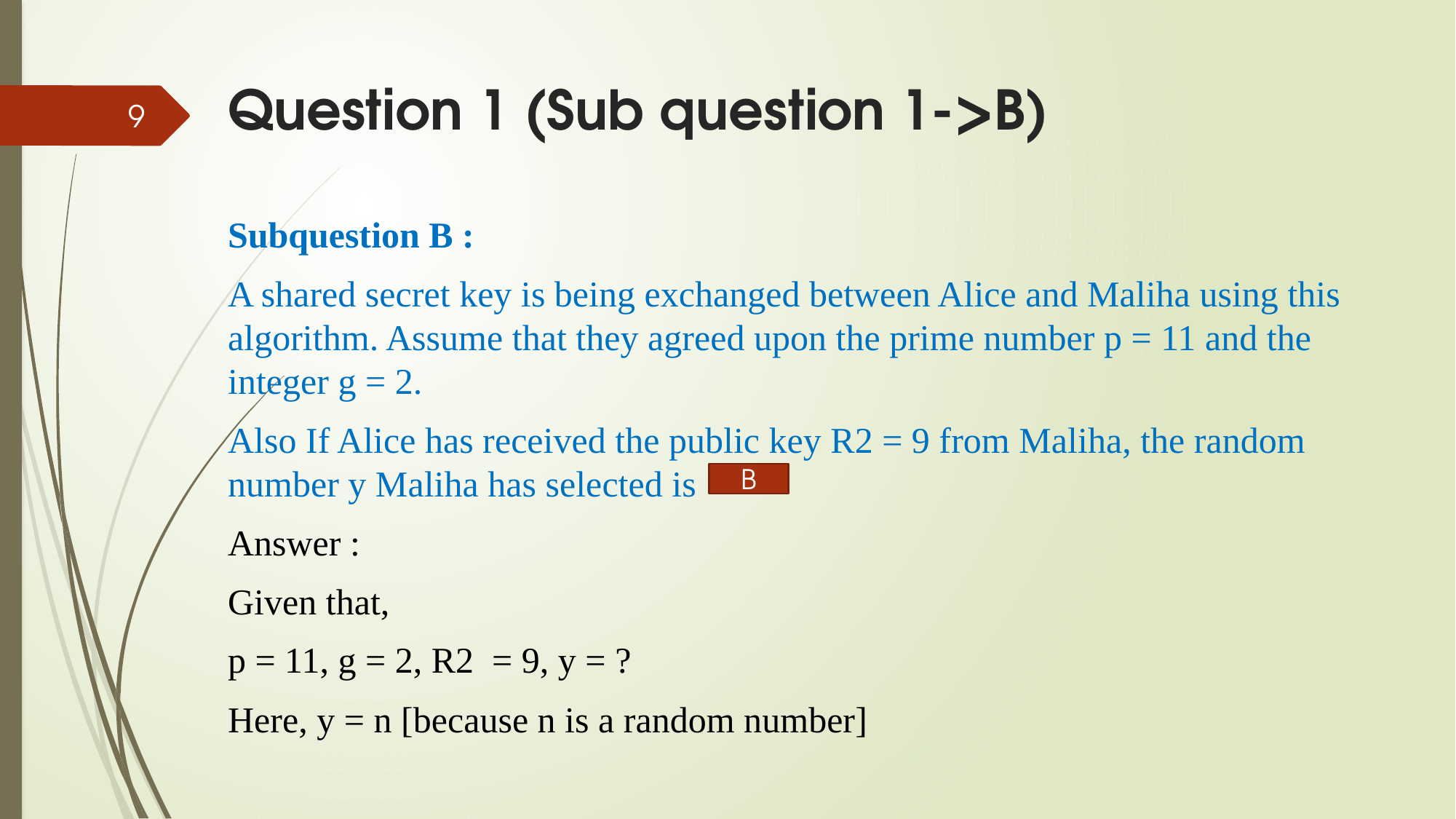

# Question 1 (Sub question 1->B)
9
Subquestion B :
A shared secret key is being exchanged between Alice and Maliha using this algorithm. Assume that they agreed upon the prime number p = 11 and the integer g = 2.
Also If Alice has received the public key R2 = 9 from Maliha, the random number y Maliha has selected is
Answer :
Given that,
p = 11, g = 2, R2  = 9, y = ?
Here, y = n [because n is a random number]
B